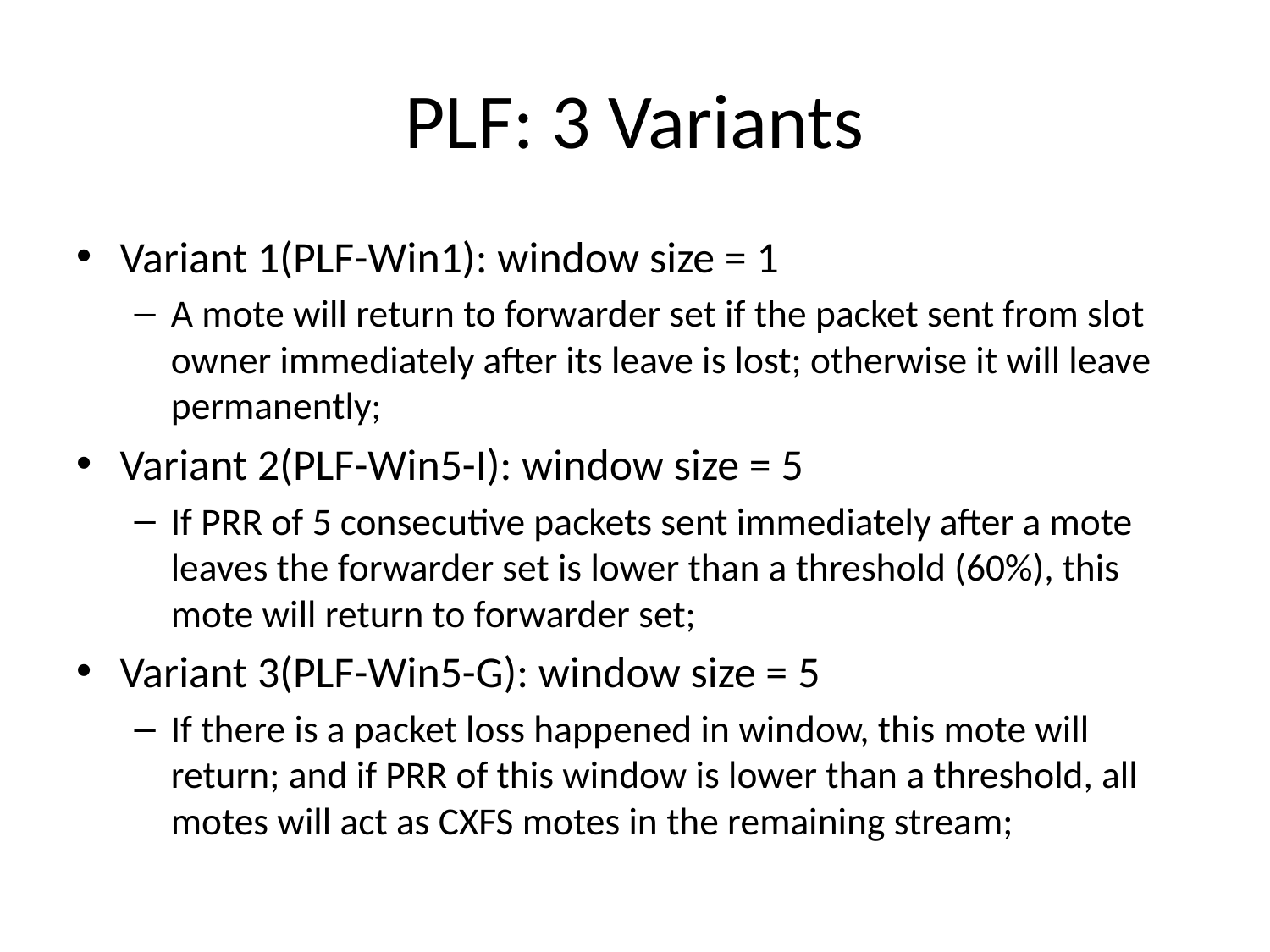

# PLF: 3 Variants
Variant 1(PLF-Win1): window size = 1
A mote will return to forwarder set if the packet sent from slot owner immediately after its leave is lost; otherwise it will leave permanently;
Variant 2(PLF-Win5-I): window size = 5
If PRR of 5 consecutive packets sent immediately after a mote leaves the forwarder set is lower than a threshold (60%), this mote will return to forwarder set;
Variant 3(PLF-Win5-G): window size = 5
If there is a packet loss happened in window, this mote will return; and if PRR of this window is lower than a threshold, all motes will act as CXFS motes in the remaining stream;